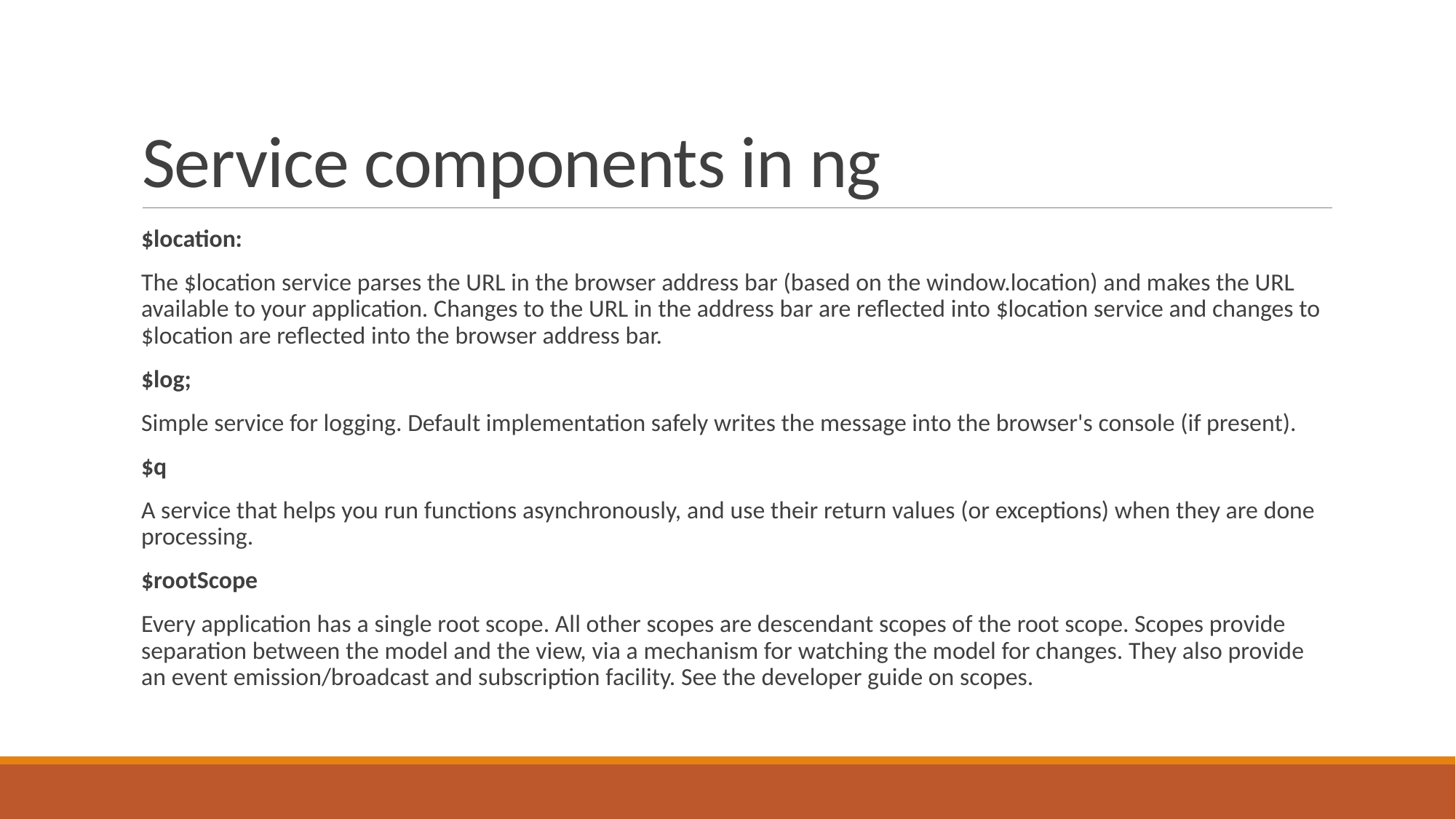

# Service components in ng
$location:
The $location service parses the URL in the browser address bar (based on the window.location) and makes the URL available to your application. Changes to the URL in the address bar are reflected into $location service and changes to $location are reflected into the browser address bar.
$log;
Simple service for logging. Default implementation safely writes the message into the browser's console (if present).
$q
A service that helps you run functions asynchronously, and use their return values (or exceptions) when they are done processing.
$rootScope
Every application has a single root scope. All other scopes are descendant scopes of the root scope. Scopes provide separation between the model and the view, via a mechanism for watching the model for changes. They also provide an event emission/broadcast and subscription facility. See the developer guide on scopes.